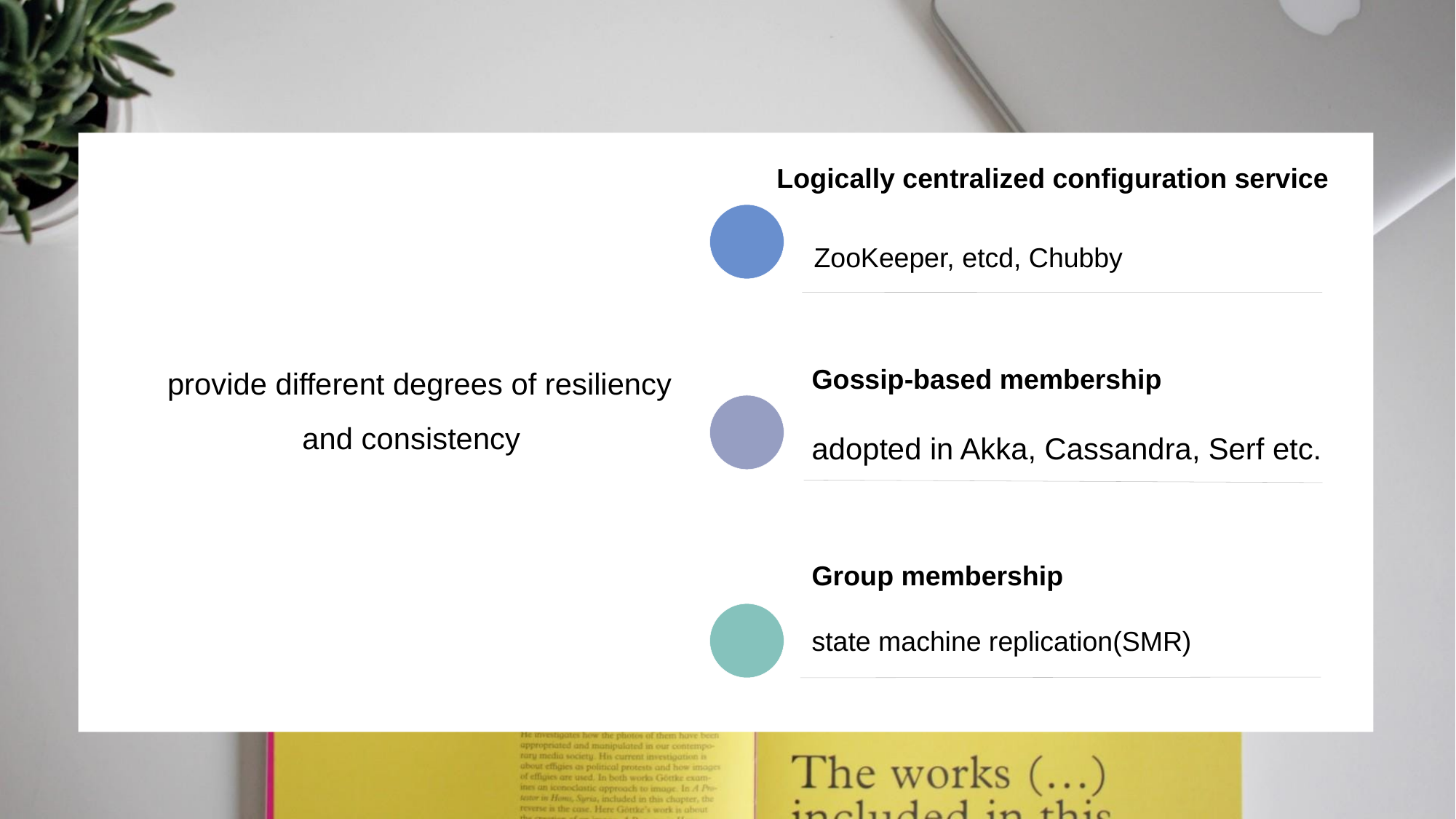

Logically centralized configuration service

ZooKeeper, etcd, Chubby

 provide different degrees of resiliency and consistency

Gossip-based membership

adopted in Akka, Cassandra, Serf etc.

Group membership
state machine replication(SMR)

#
www.islide.cc
4